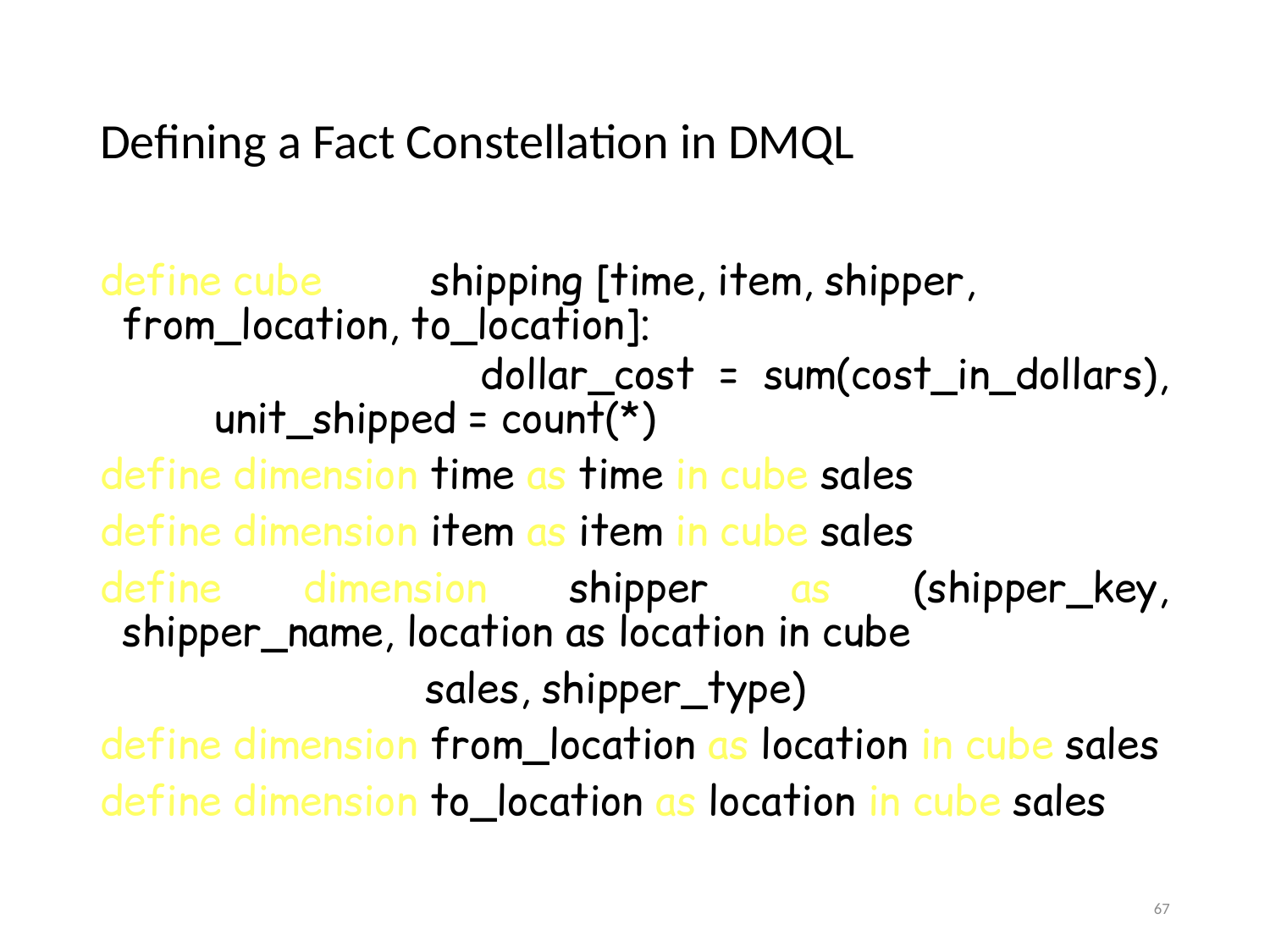

# Defining a Fact Constellation in DMQL
define cube         shipping [time, item, shipper, from_location, to_location]:
	           dollar_cost = sum(cost_in_dollars), unit_shipped = count(*)
define dimension time as time in cube sales
define dimension item as item in cube sales
define dimension shipper as (shipper_key, shipper_name, location as location in cube
                           sales, shipper_type)
define dimension from_location as location in cube sales
define dimension to_location as location in cube sales

67